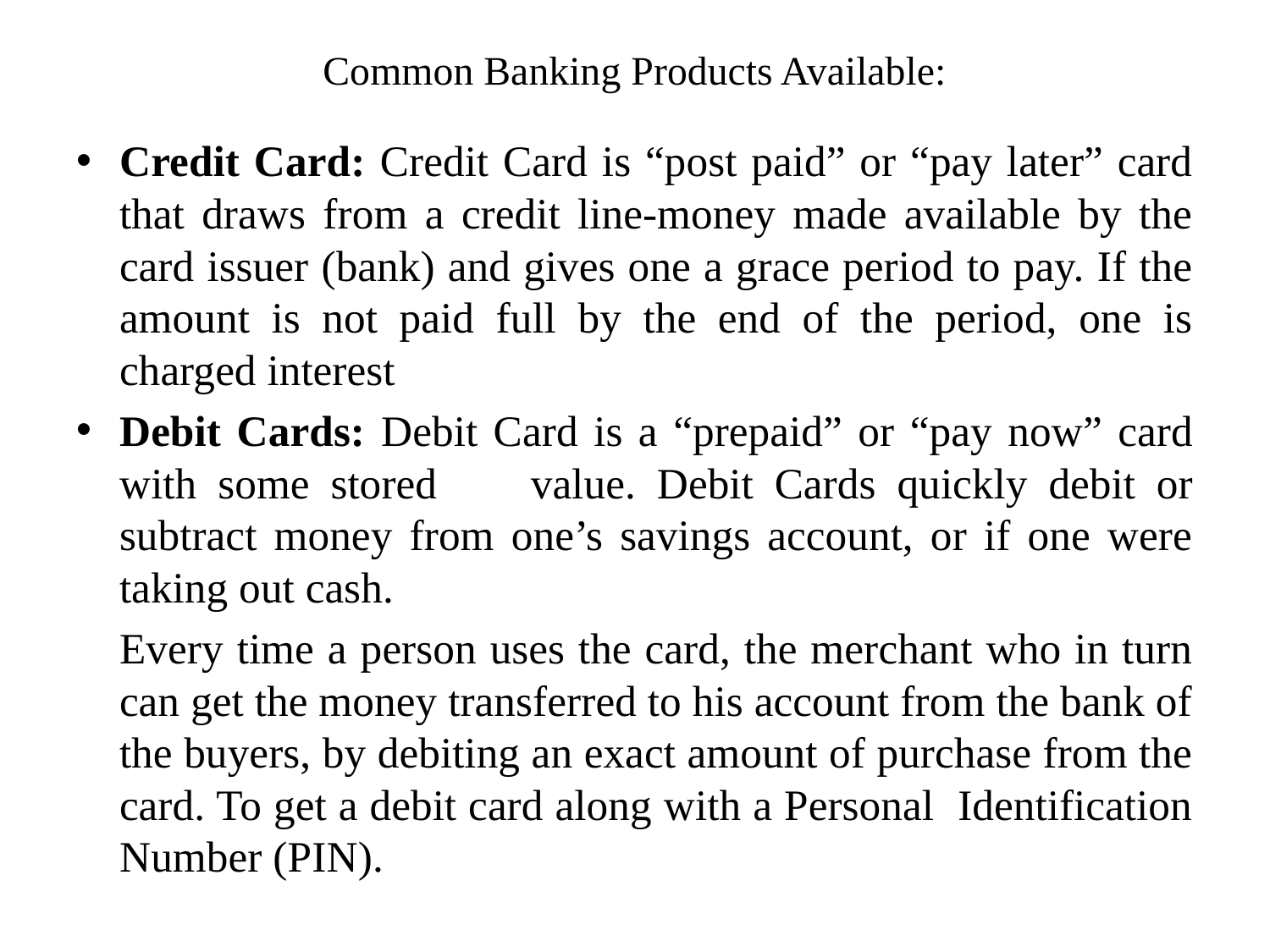

# Common Banking Products Available:
Credit Card: Credit Card is “post paid” or “pay later” card that draws from a credit line-money made available by the card issuer (bank) and gives one a grace period to pay. If the amount is not paid full by the end of the period, one is charged interest
Debit Cards: Debit Card is a “prepaid” or “pay now” card with some stored	value. Debit Cards quickly debit or subtract money from one’s savings account, or if one were taking out cash.
	Every time a person uses the card, the merchant who in turn can get the money transferred to his account from the bank of the buyers, by debiting an exact amount of purchase from the card. To get a debit card along with a Personal  Identification Number (PIN).